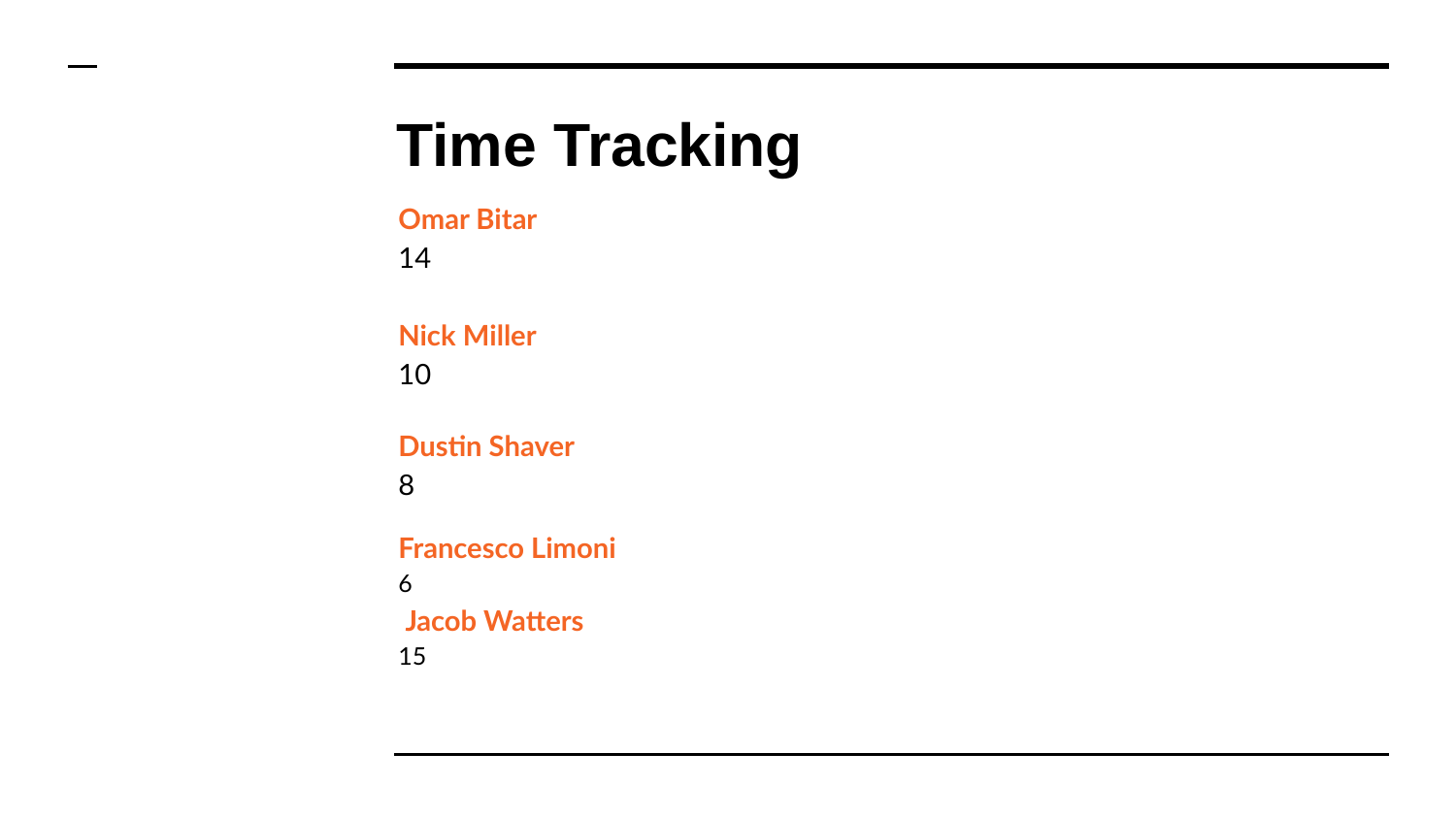

# Time Tracking
Omar Bitar
14

Nick Miller
10
Dustin Shaver  Limoni
8
Francesco Limoni
6
 Jacob Watters
15